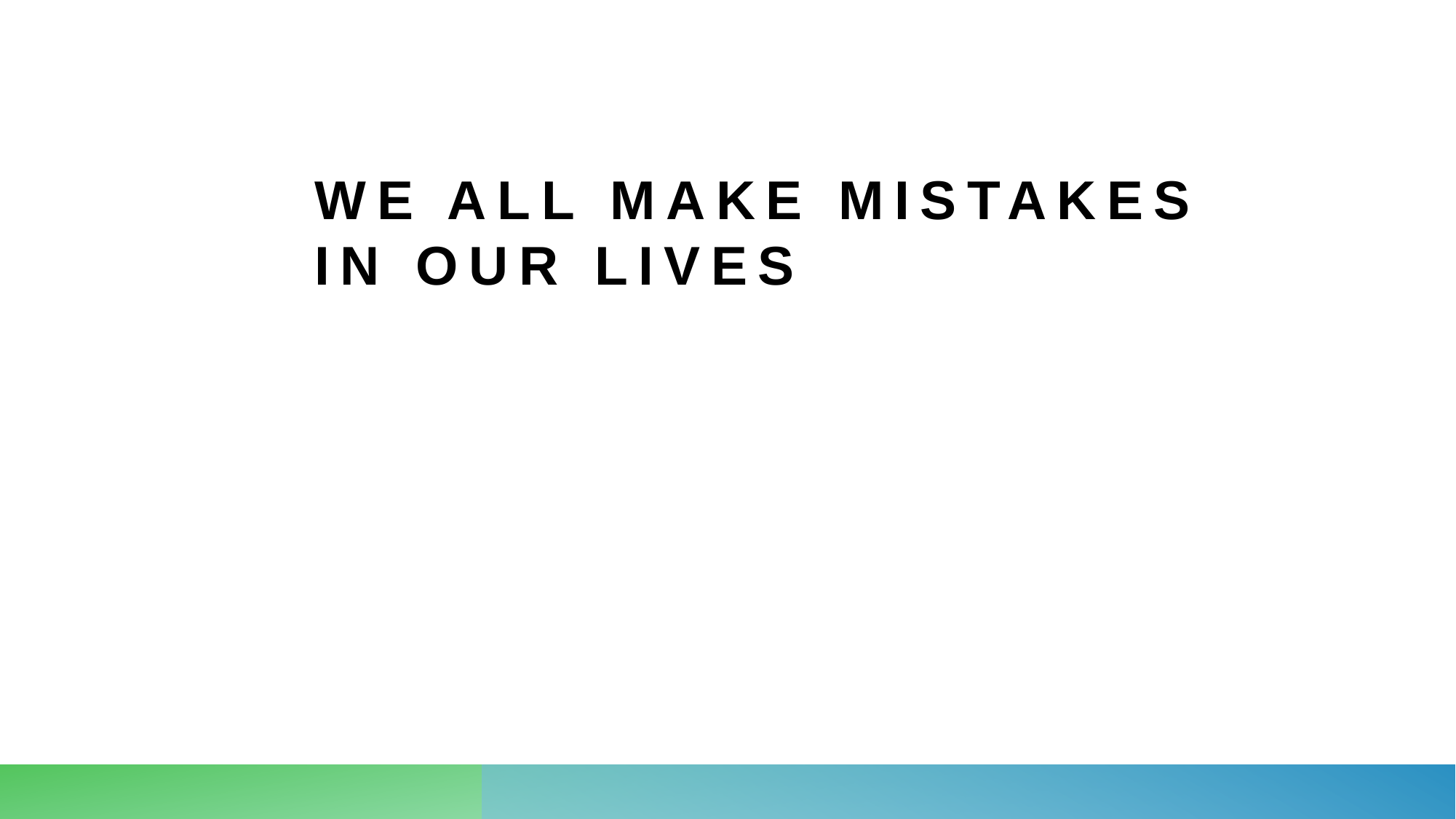

We all make mistakes in our lives